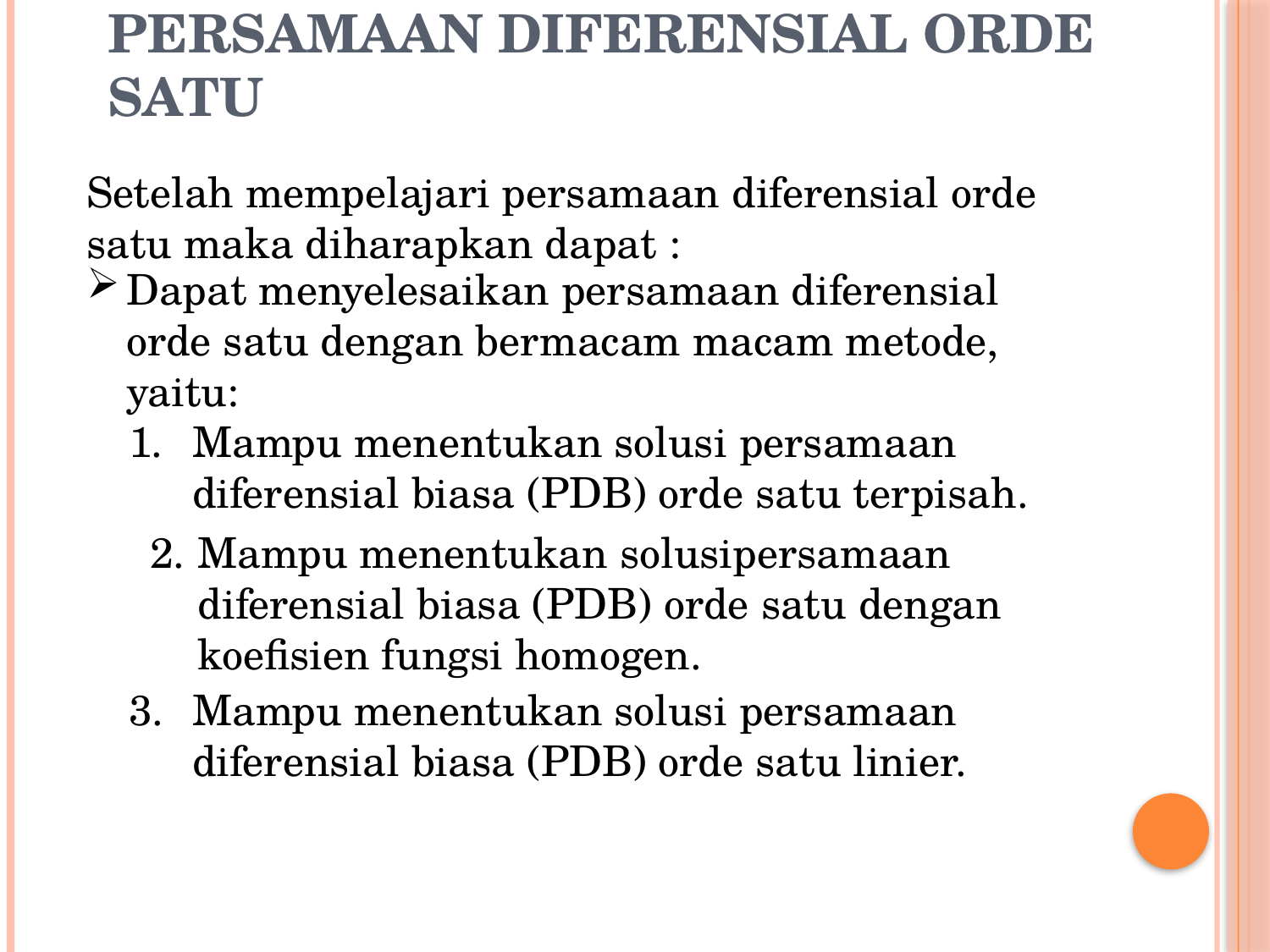

# Persamaan diferensial orde satu
Setelah mempelajari persamaan diferensial orde satu maka diharapkan dapat :

Dapat menyelesaikan persamaan diferensial orde satu dengan bermacam macam metode, yaitu:
Mampu menentukan solusi persamaan diferensial biasa (PDB) orde satu terpisah.
Mampu menentukan solusipersamaan   diferensial biasa (PDB) orde satu dengan koefisien fungsi homogen.
Mampu menentukan solusi persamaan diferensial biasa (PDB) orde satu linier.